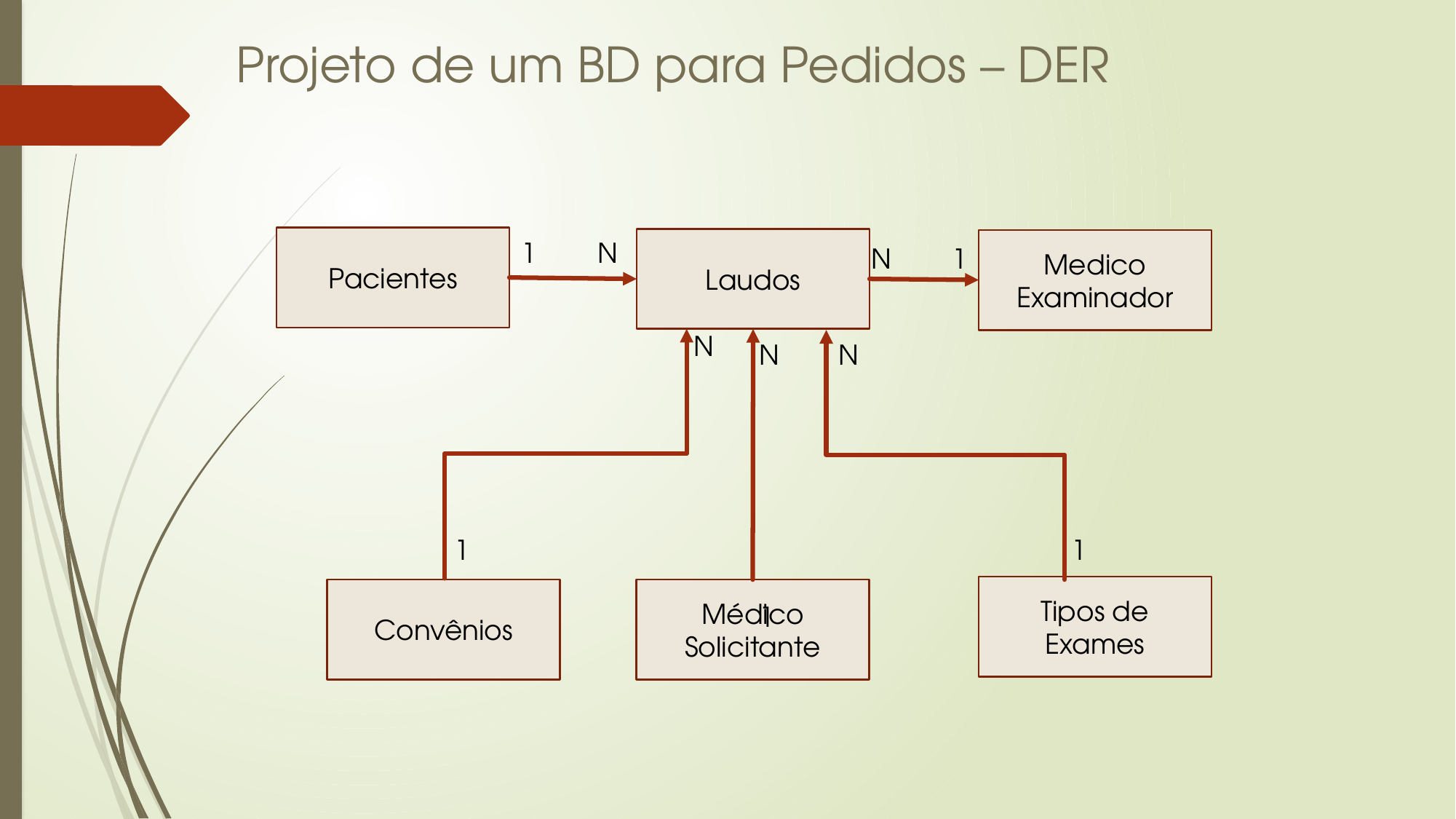

Projeto de um BD para Pedidos – DER
Pacientes
Laudos
Medico Examinador
1        N
N        1
N

N

        1
N

1
1
Tipos de Exames
Convênios
Médico Solicitante